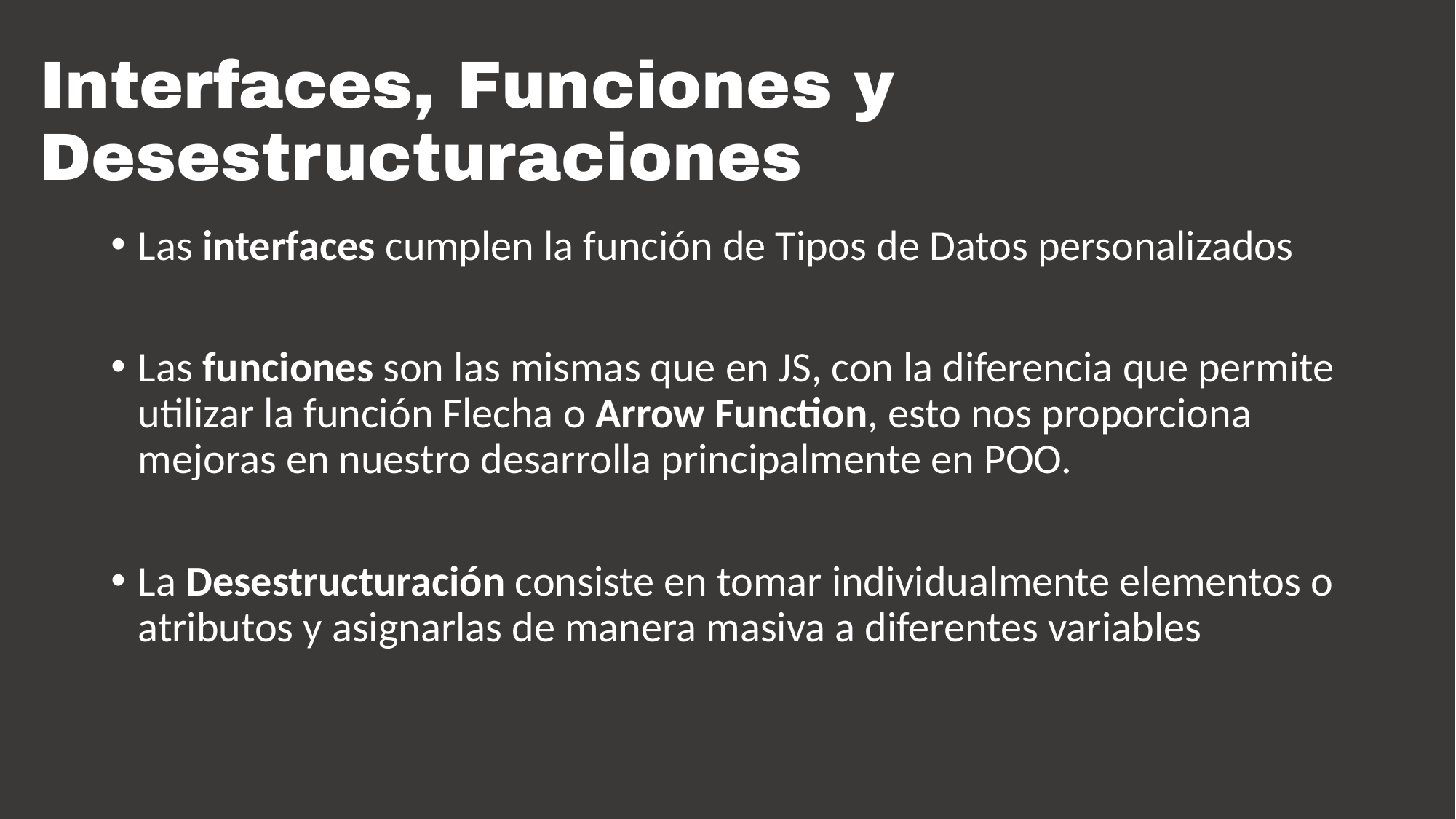

# Interfaces, Funciones y Desestructuraciones
Las interfaces cumplen la función de Tipos de Datos personalizados

Las funciones son las mismas que en JS, con la diferencia que permite utilizar la función Flecha o Arrow Function, esto nos proporciona mejoras en nuestro desarrolla principalmente en POO.

La Desestructuración consiste en tomar individualmente elementos o atributos y asignarlas de manera masiva a diferentes variables